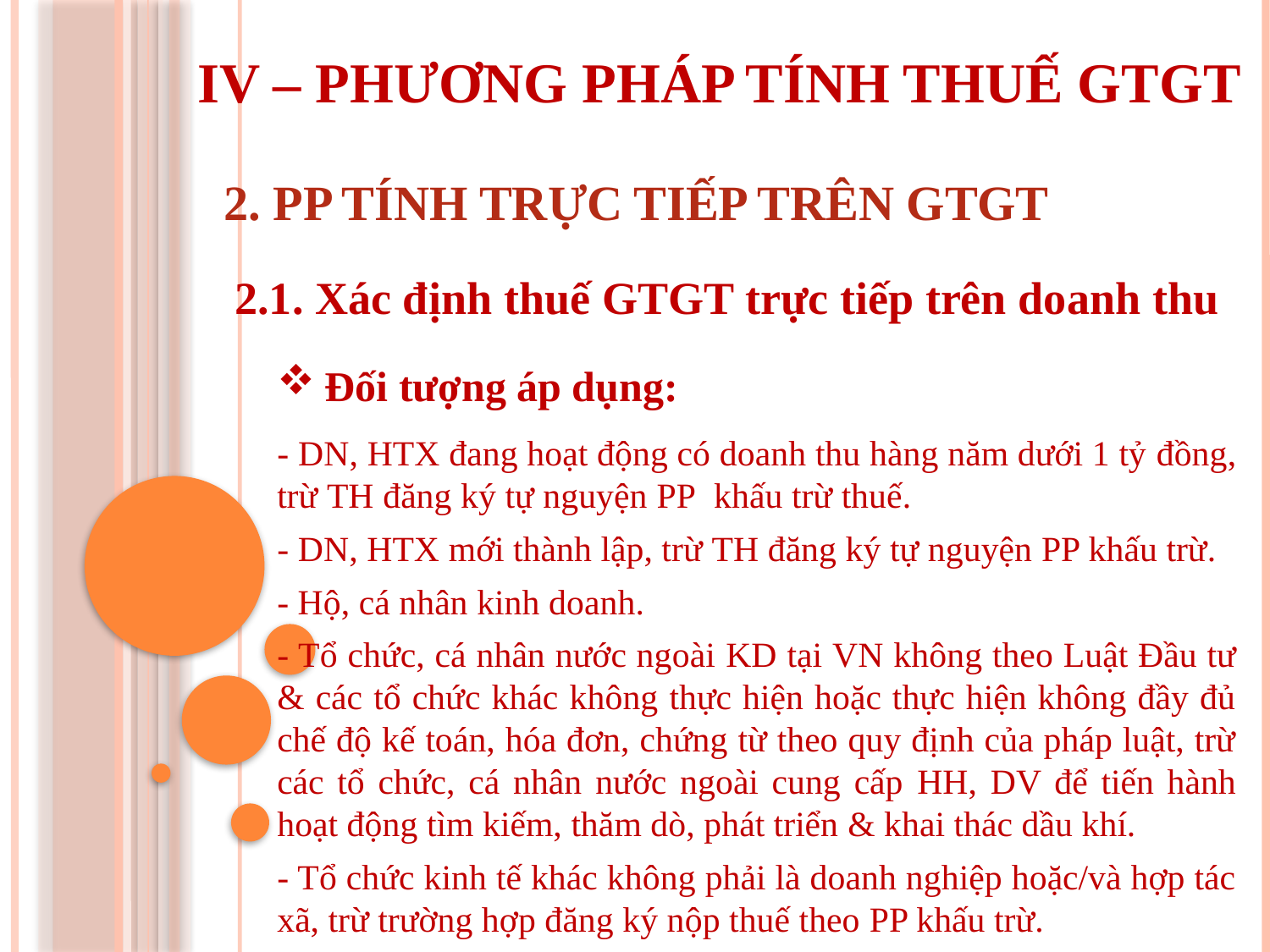

IV – PHƯƠNG PHÁP TÍNH THUẾ GTGT
2. PP TÍNH TRỰC TIẾP TRÊN GTGT
2.1. Xác định thuế GTGT trực tiếp trên doanh thu
Đối tượng áp dụng:
- DN, HTX đang hoạt động có doanh thu hàng năm dưới 1 tỷ đồng, trừ TH đăng ký tự nguyện PP  khấu trừ thuế.
- DN, HTX mới thành lập, trừ TH đăng ký tự nguyện PP khấu trừ.
- Hộ, cá nhân kinh doanh.
- Tổ chức, cá nhân nước ngoài KD tại VN không theo Luật Đầu tư & các tổ chức khác không thực hiện hoặc thực hiện không đầy đủ chế độ kế toán, hóa đơn, chứng từ theo quy định của pháp luật, trừ các tổ chức, cá nhân nước ngoài cung cấp HH, DV để tiến hành hoạt động tìm kiếm, thăm dò, phát triển & khai thác dầu khí.
- Tổ chức kinh tế khác không phải là doanh nghiệp hoặc/và hợp tác xã, trừ trường hợp đăng ký nộp thuế theo PP khấu trừ.